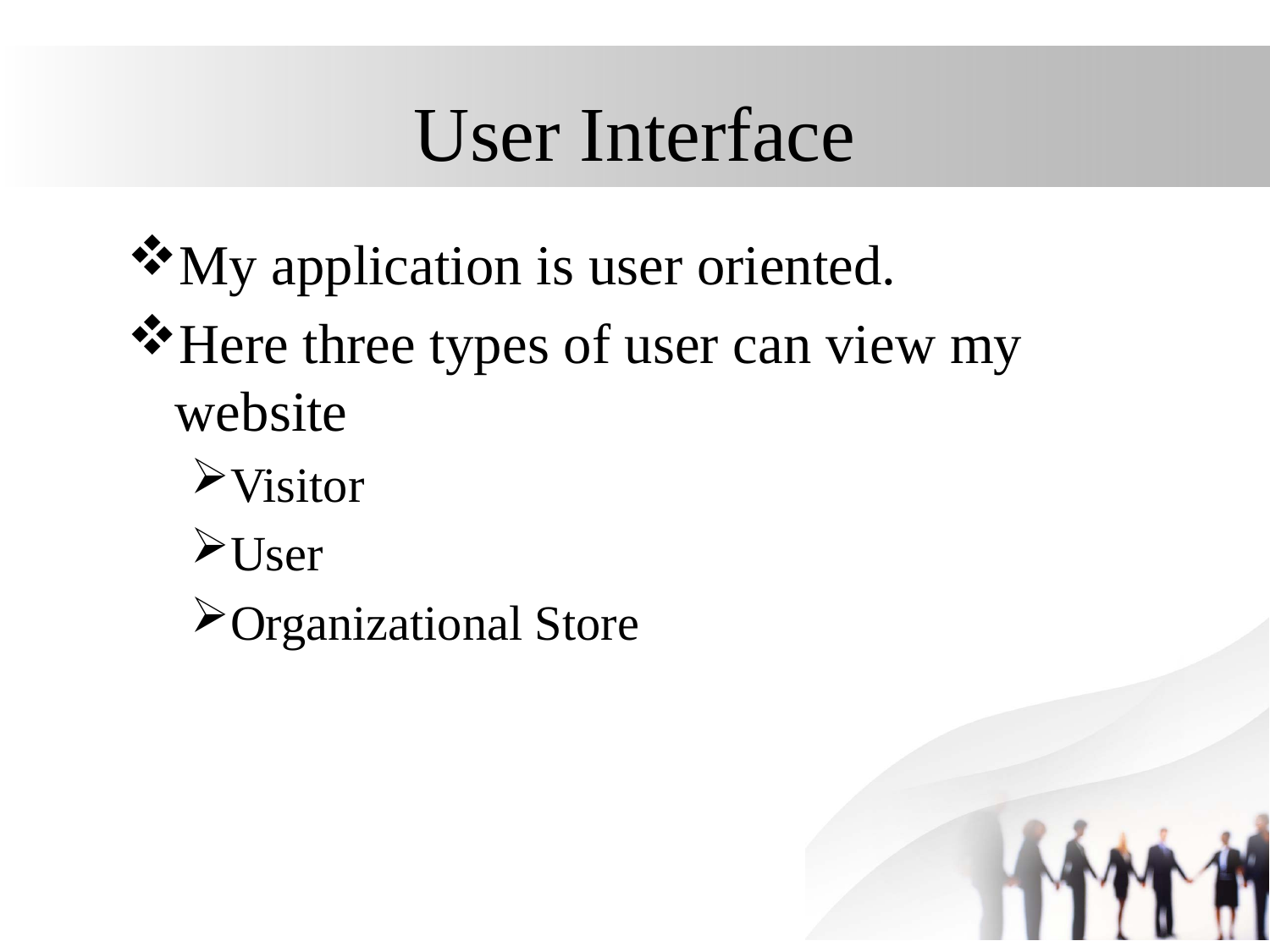

# User Interface

My application is user oriented.
Here three types of user can view my website
Visitor
User
Organizational Store